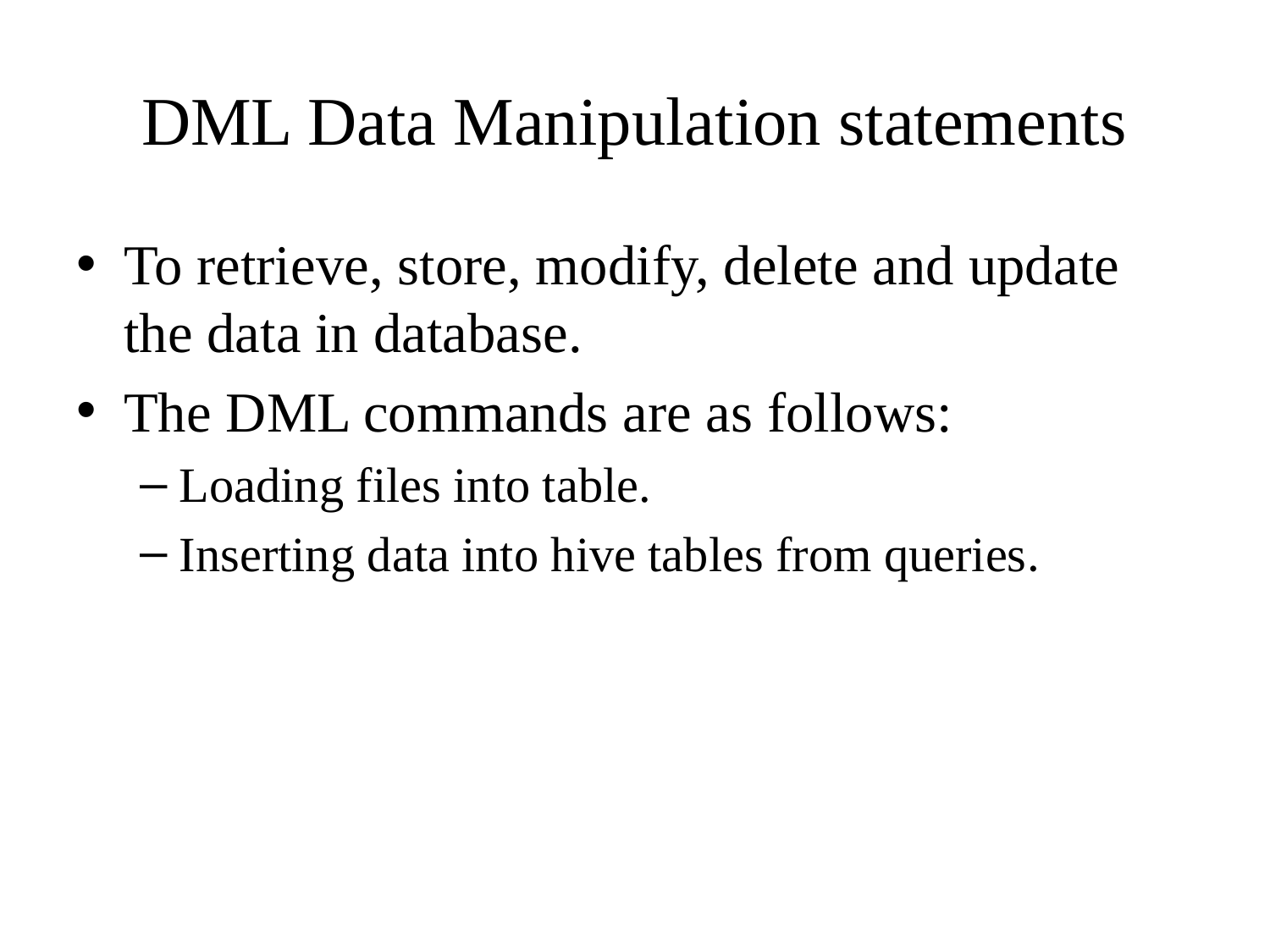

# DML Data Manipulation statements
To retrieve, store, modify, delete and update the data in database.
The DML commands are as follows:
Loading files into table.
Inserting data into hive tables from queries.